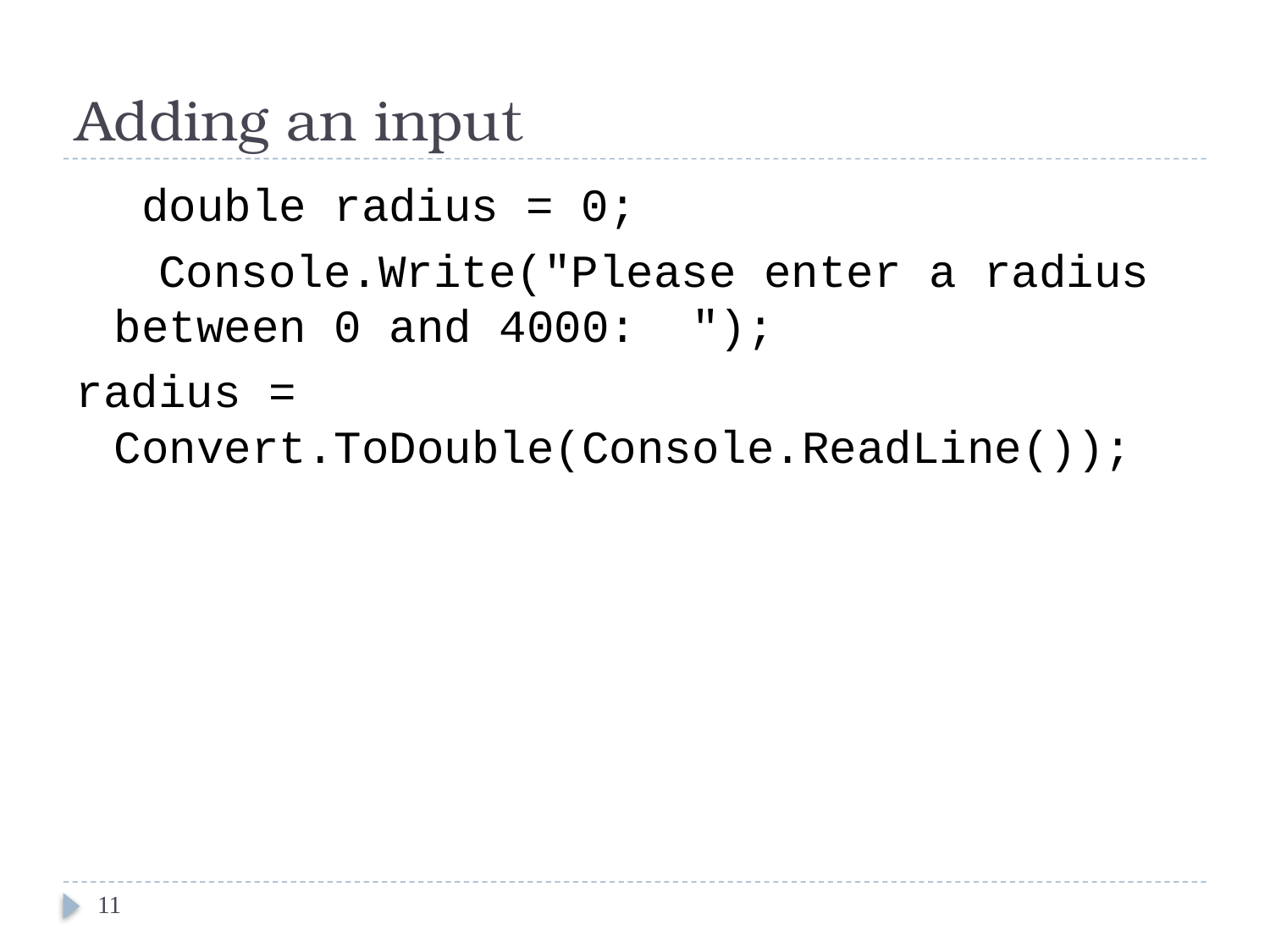

# Adding an input
	 double radius = 0;
   Console.Write("Please enter a radius between 0 and 4000:  ");
radius = Convert.ToDouble(Console.ReadLine());

11